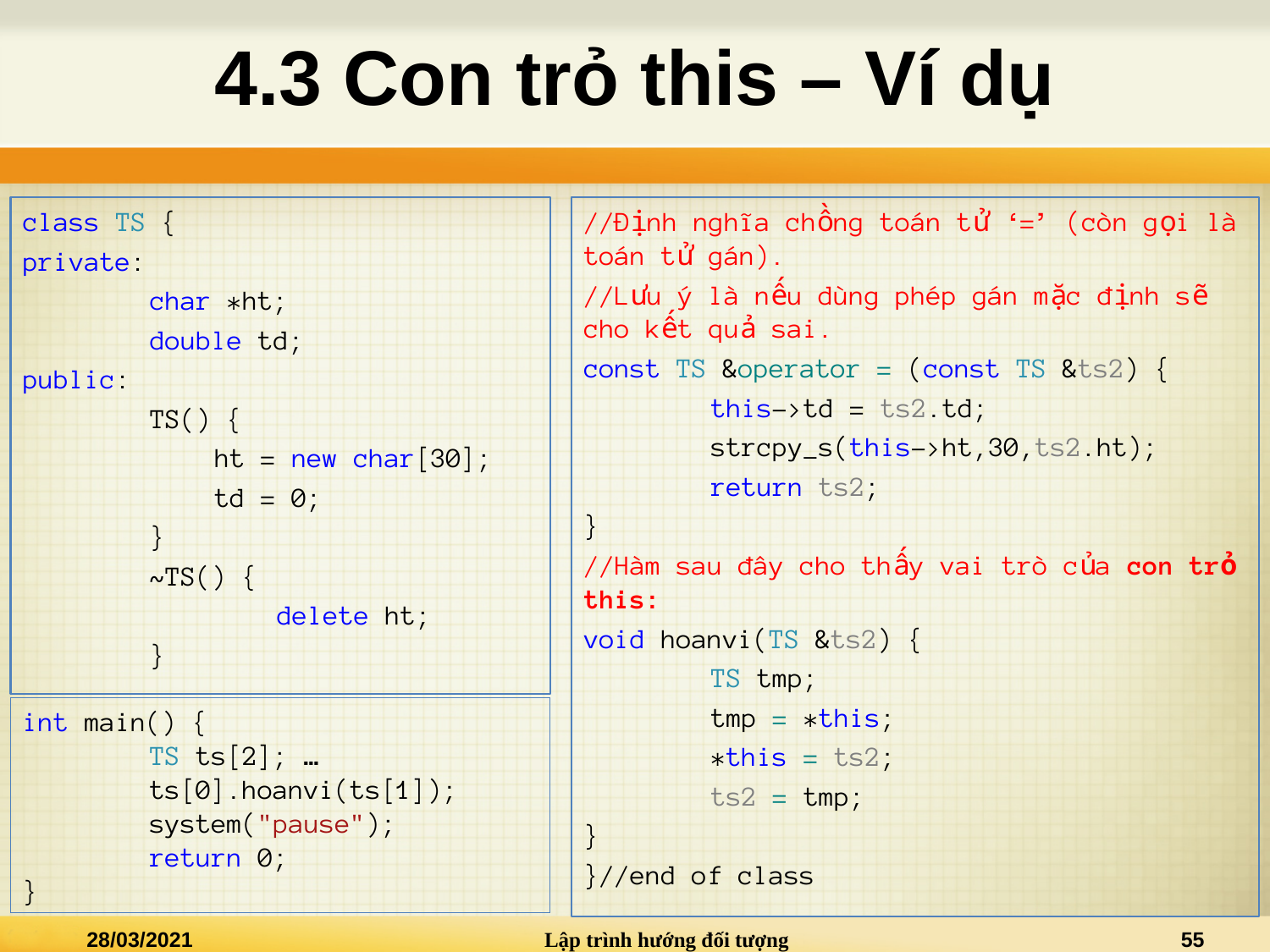

# 4.3 Con trỏ this – Ví dụ
class TS {
private:
	char *ht;
	double td;
public:
	TS() {
ht = new char[30];
td = 0;
	}
	~TS() {
		delete ht;
	}

//Định nghĩa chồng toán tử ‘=’ (còn gọi là toán tử gán).
//Lưu ý là nếu dùng phép gán mặc định sẽ cho kết quả sai.
const TS &operator = (const TS &ts2) {
	this->td = ts2.td;
	strcpy_s(this->ht,30,ts2.ht);
	return ts2;
}
//Hàm sau đây cho thấy vai trò của con trỏ this:
void hoanvi(TS &ts2) {
	TS tmp;
	tmp = *this;
	*this = ts2;
	ts2 = tmp;
}
}//end of class

int main() {
	TS ts[2]; …
	ts[0].hoanvi(ts[1]);
	system("pause");
	return 0;
}
28/03/2021
Lập trình hướng đối tượng
55